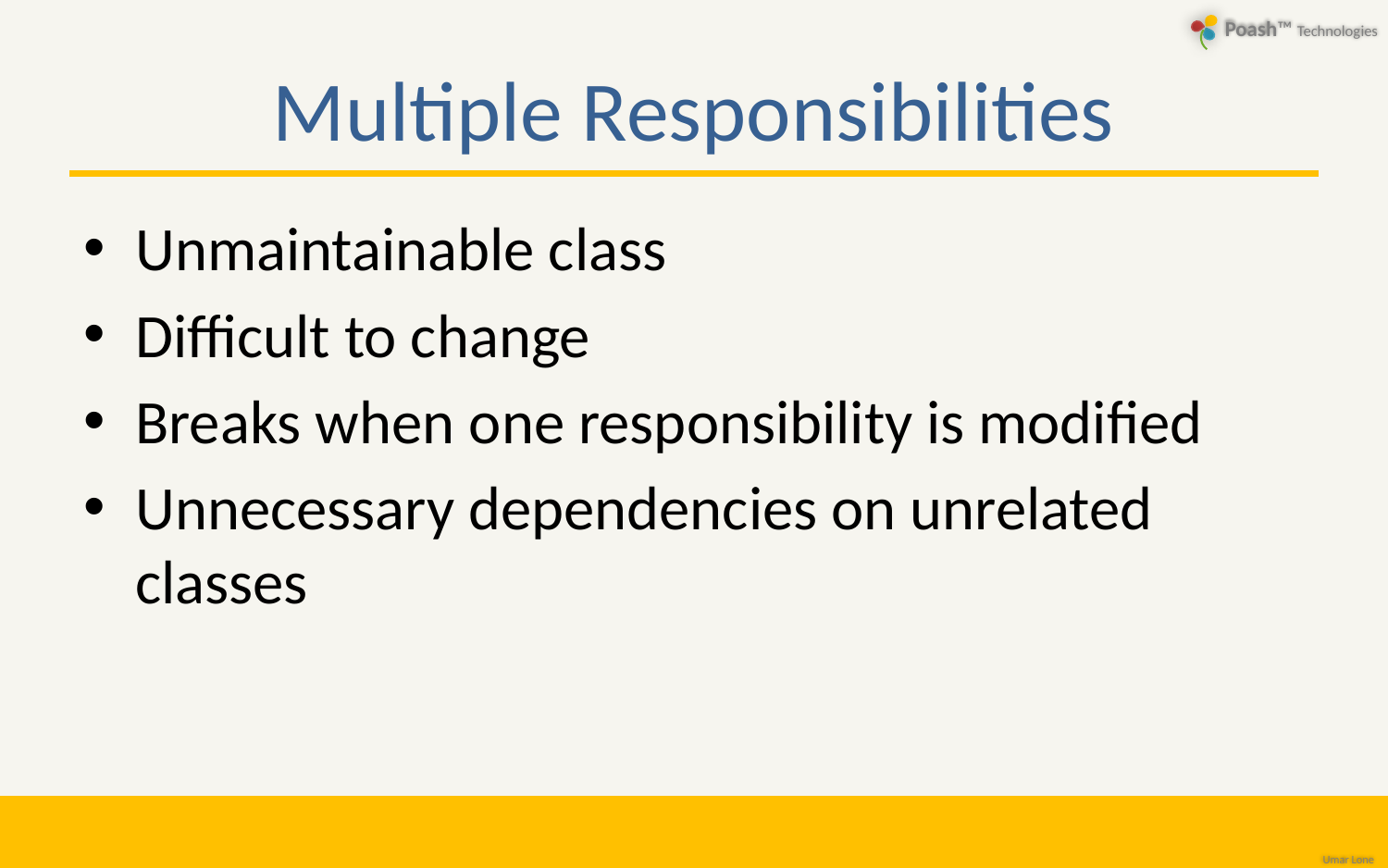

# Multiple Responsibilities
Unmaintainable class
Difficult to change
Breaks when one responsibility is modified
Unnecessary dependencies on unrelated classes